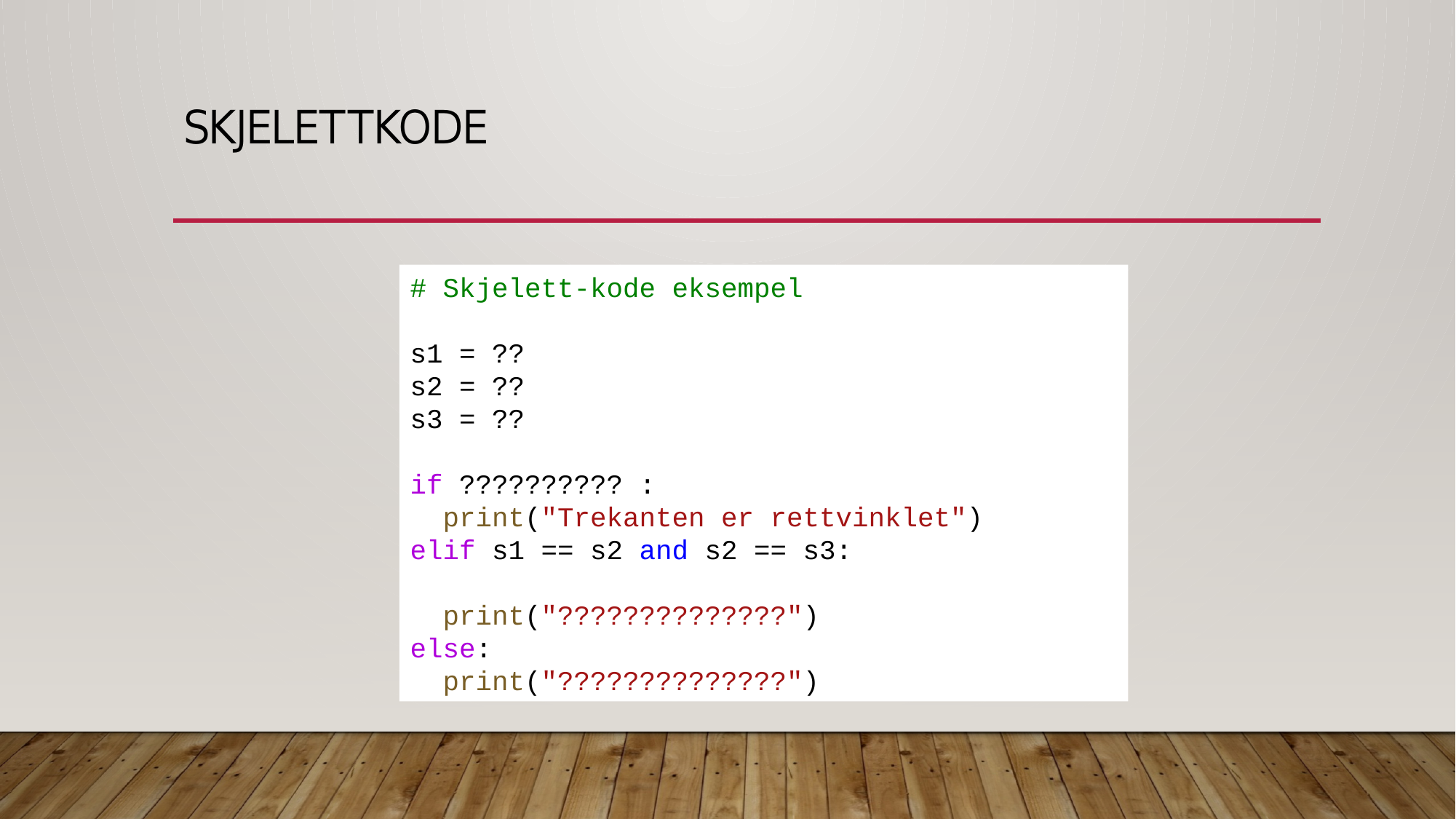

# Skjelettkode
# Skjelett-kode eksempel
s1 = ??
s2 = ??
s3 = ??
if ?????????? :
  print("Trekanten er rettvinklet")
elif s1 == s2 and s2 == s3:
  print("??????????????")
else:
  print("??????????????")